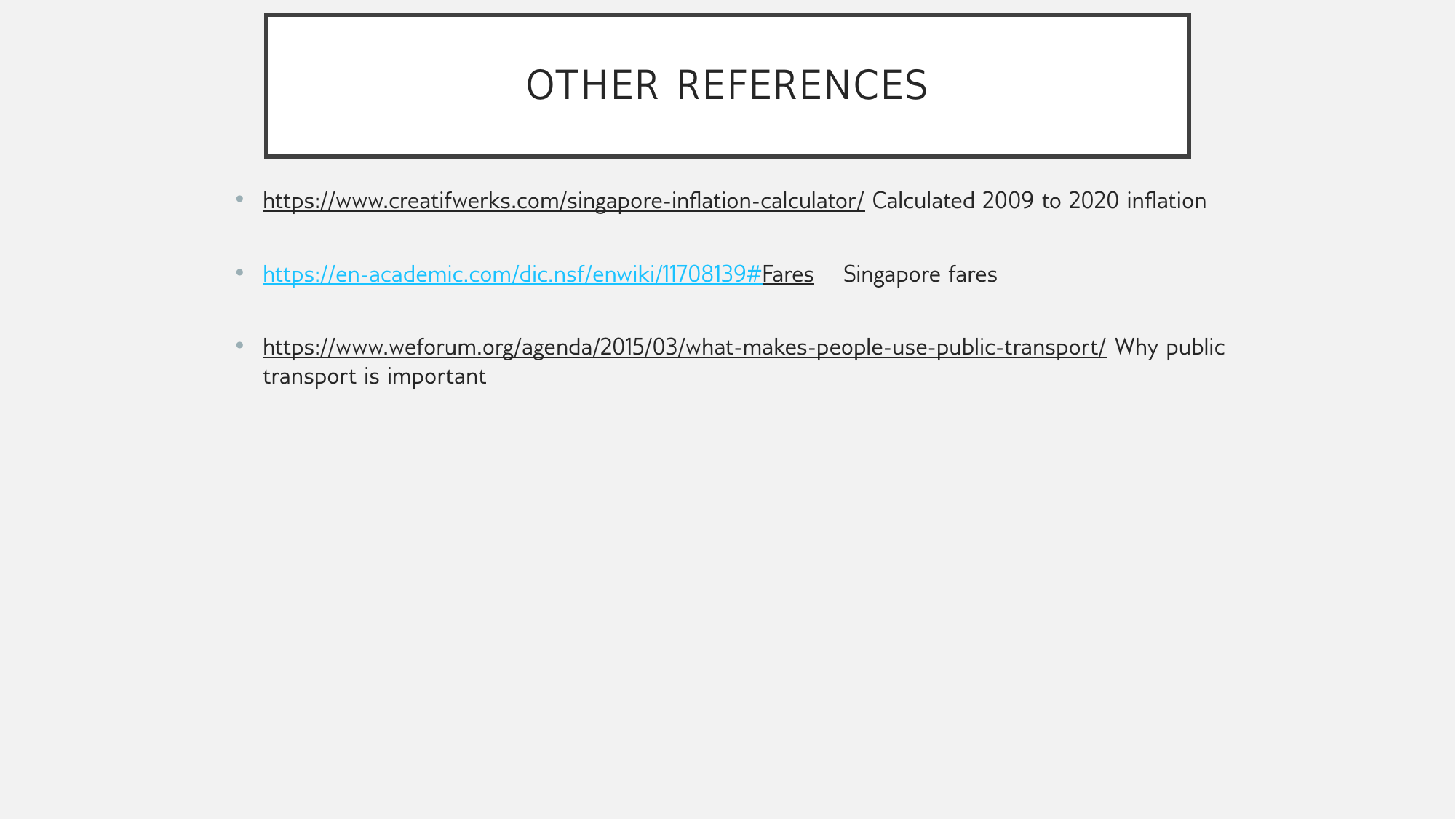

# Other references
https://www.creatifwerks.com/singapore-inflation-calculator/ Calculated 2009 to 2020 inflation
https://en-academic.com/dic.nsf/enwiki/11708139#Fares    Singapore fares
https://www.weforum.org/agenda/2015/03/what-makes-people-use-public-transport/ Why public transport is important